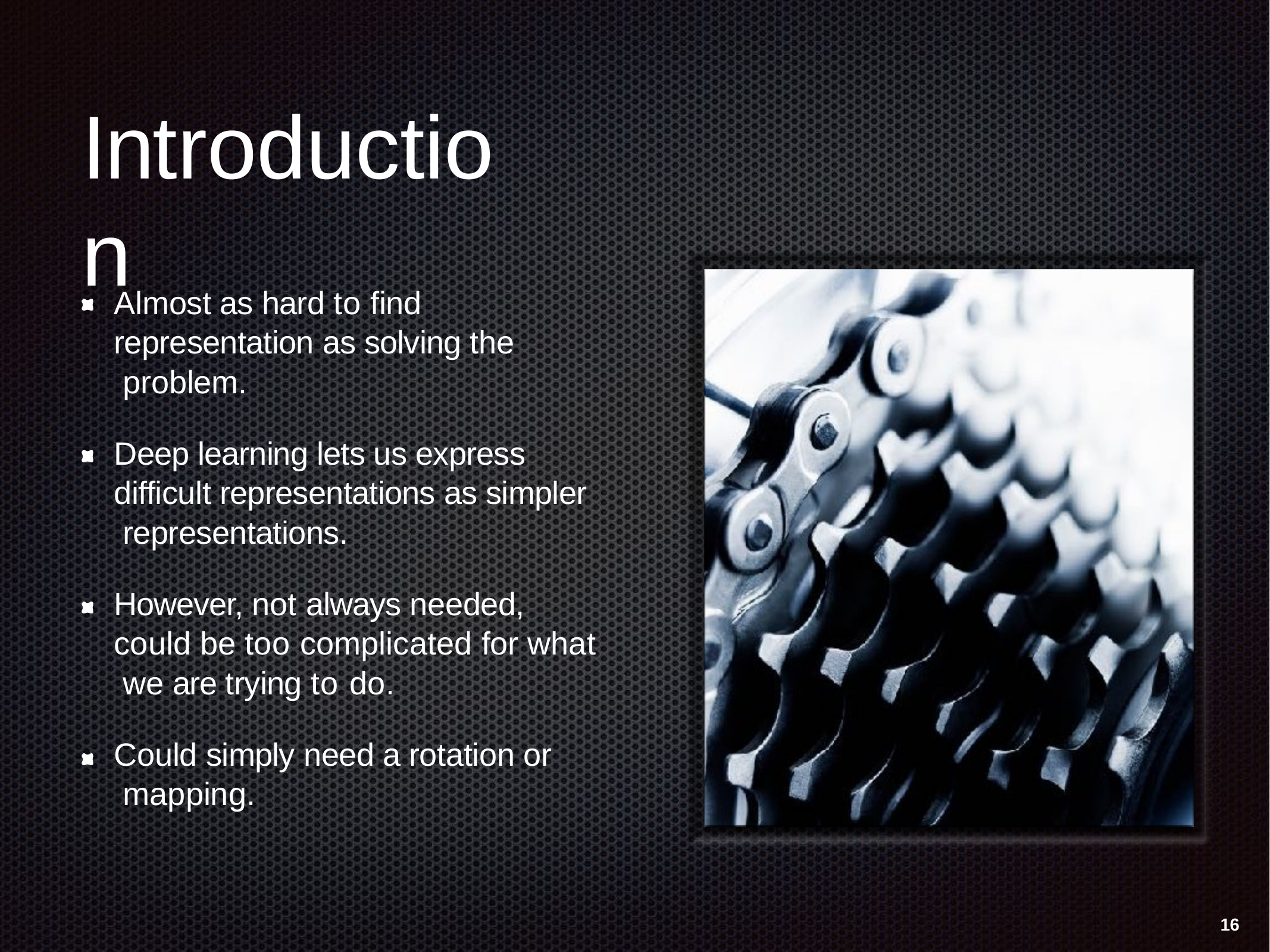

# Introduction

Almost as hard to find  representation as solving the  problem.
Deep learning lets us express  difficult representations as simpler  representations.
However, not always needed,  could be too complicated for what  we are trying to do.
Could simply need a rotation or  mapping.

16